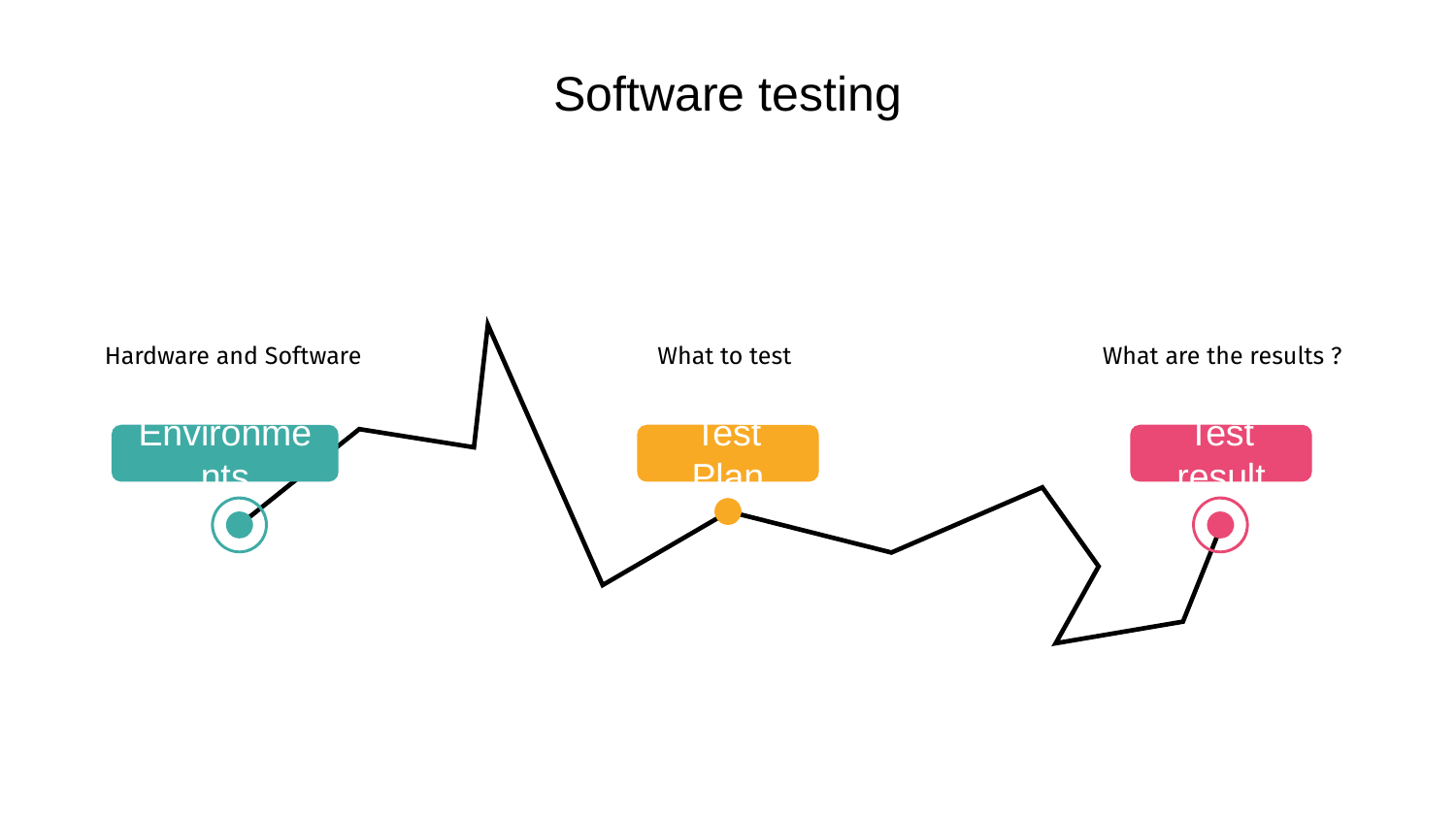

# Software testing
Hardware and Software
Environments

What to test
Test Plan

What are the results ?
Test result